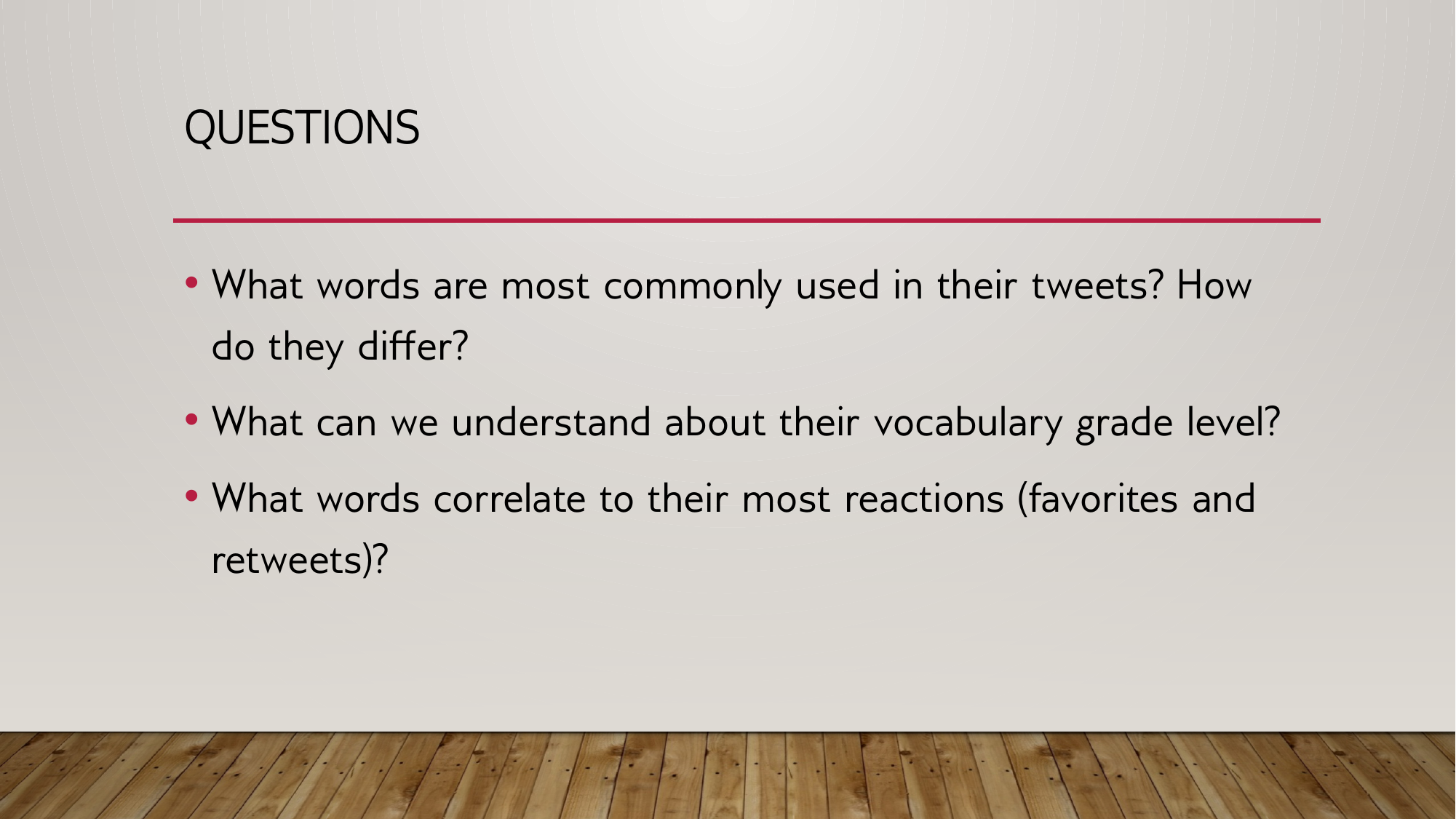

# Questions
What words are most commonly used in their tweets? How do they differ?
What can we understand about their vocabulary grade level?
What words correlate to their most reactions (favorites and retweets)?